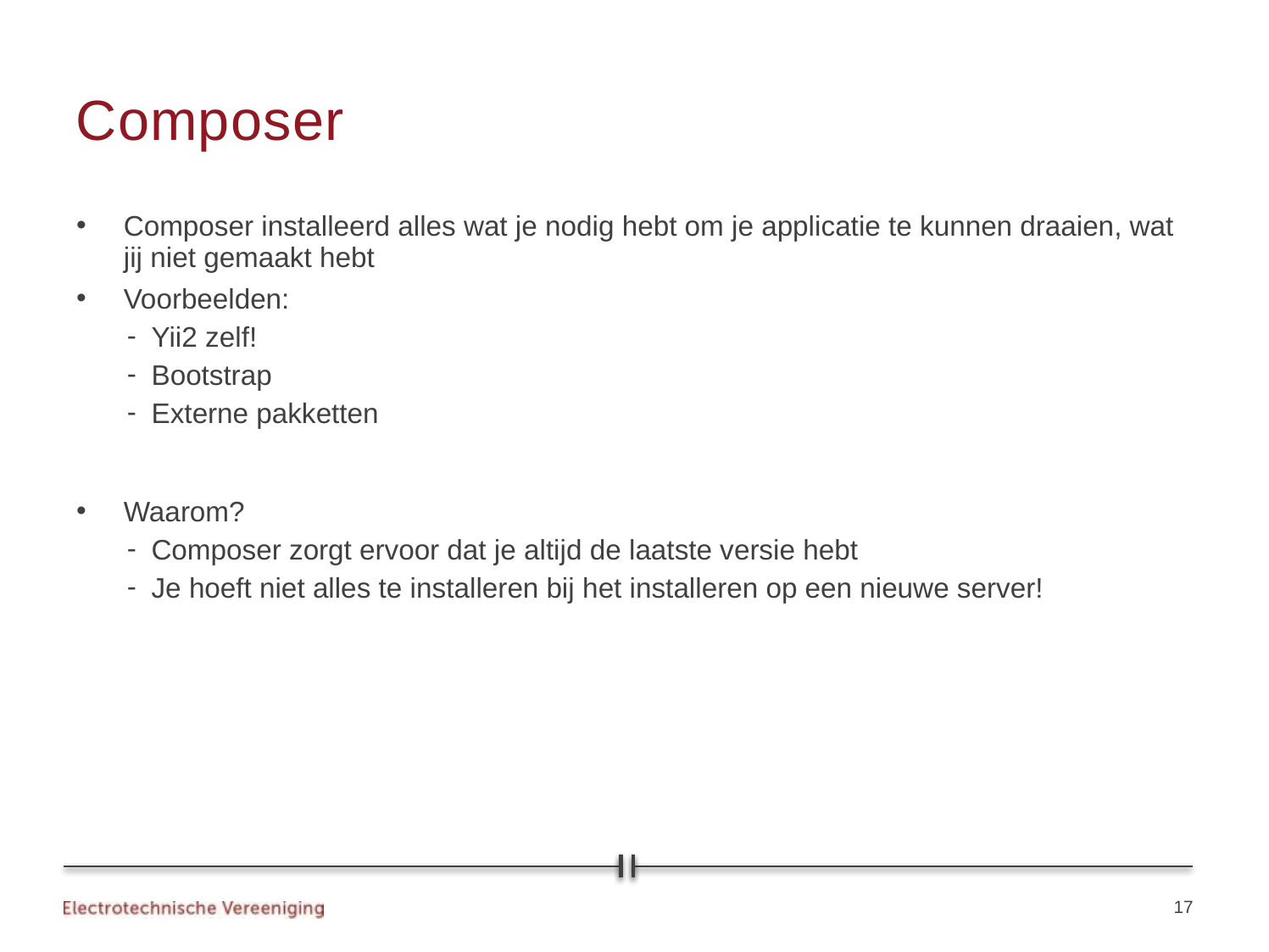

# Composer
Composer installeerd alles wat je nodig hebt om je applicatie te kunnen draaien, wat jij niet gemaakt hebt
Voorbeelden:
Yii2 zelf!
Bootstrap
Externe pakketten

Waarom?
Composer zorgt ervoor dat je altijd de laatste versie hebt
Je hoeft niet alles te installeren bij het installeren op een nieuwe server!

17